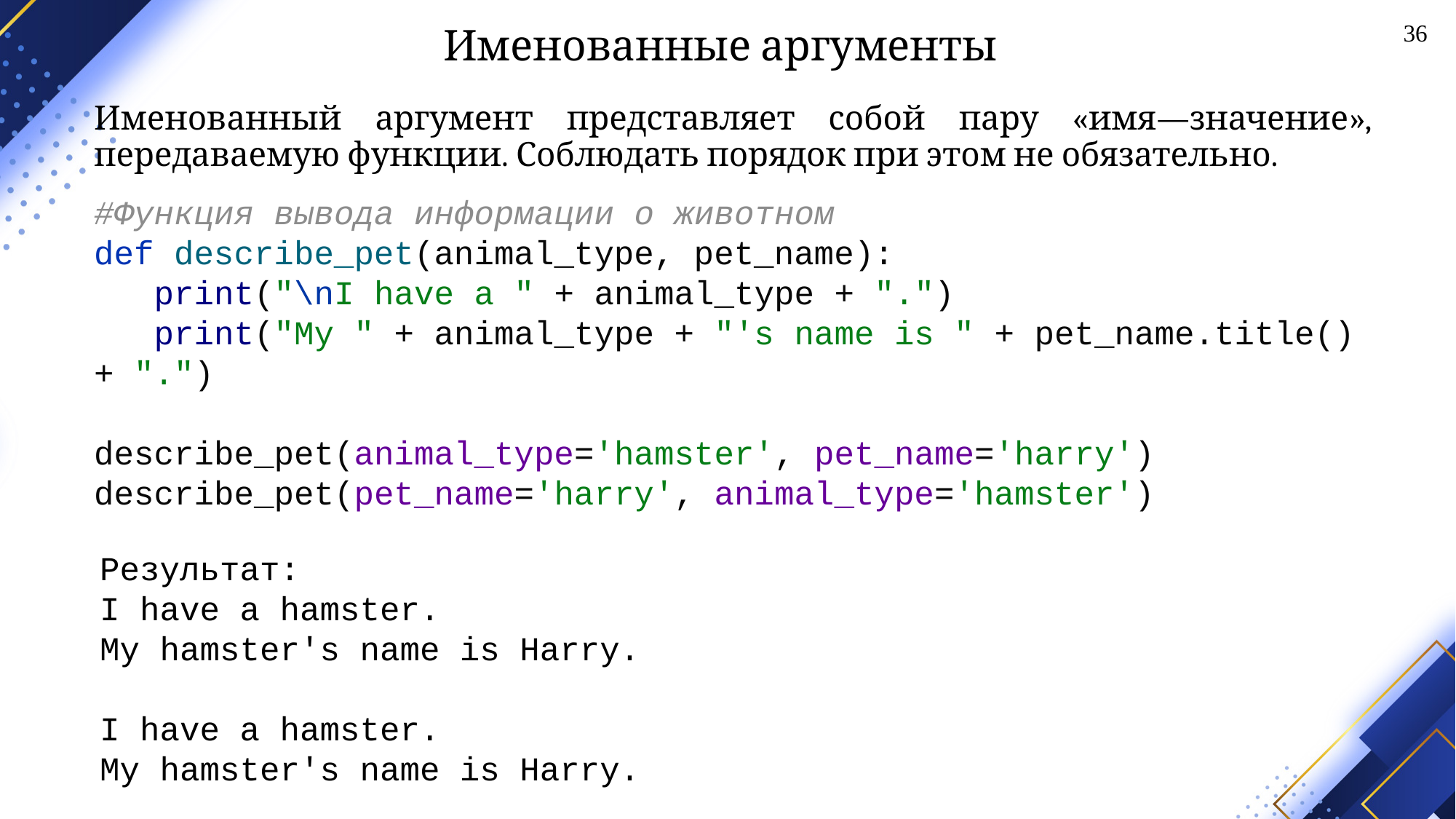

# Именованные аргументы
36
Именованный аргумент представляет собой пару «имя—значение», передаваемую функции. Соблюдать порядок при этом не обязательно.
#Функция вывода информации о животном
def describe_pet(animal_type, pet_name):
   print("\nI have a " + animal_type + ".")
   print("My " + animal_type + "'s name is " + pet_name.title() + ".")
describe_pet(animal_type='hamster', pet_name='harry')
describe_pet(pet_name='harry', animal_type='hamster')
Результат:
I have a hamster.
My hamster's name is Harry.

I have a hamster.
My hamster's name is Harry.